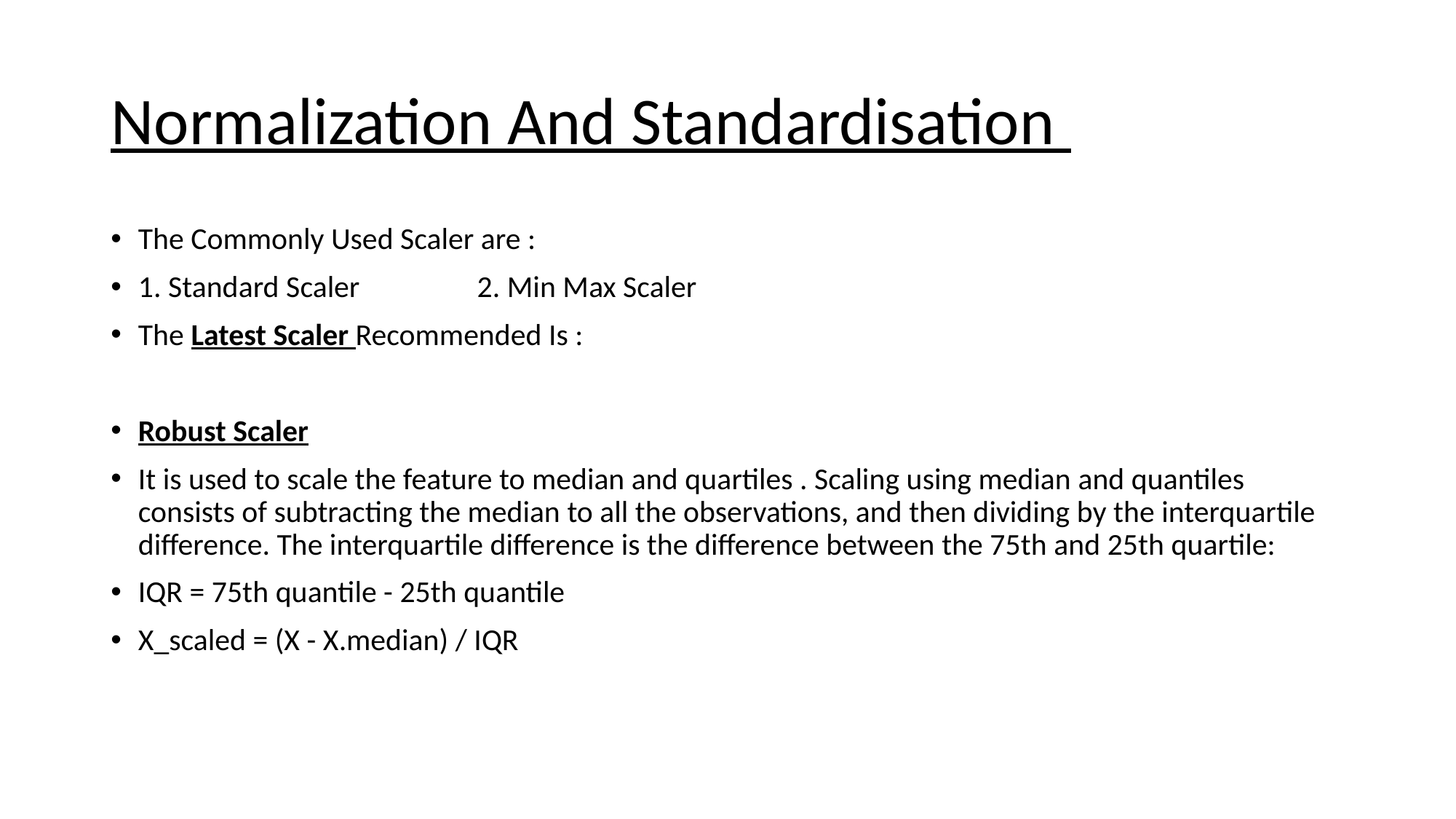

# Normalization And Standardisation
The Commonly Used Scaler are :
1. Standard Scaler                 2. Min Max Scaler
The Latest Scaler Recommended Is :

Robust Scaler
It is used to scale the feature to median and quartiles . Scaling using median and quantiles consists of subtracting the median to all the observations, and then dividing by the interquartile difference. The interquartile difference is the difference between the 75th and 25th quartile:
IQR = 75th quantile - 25th quantile
X_scaled = (X - X.median) / IQR